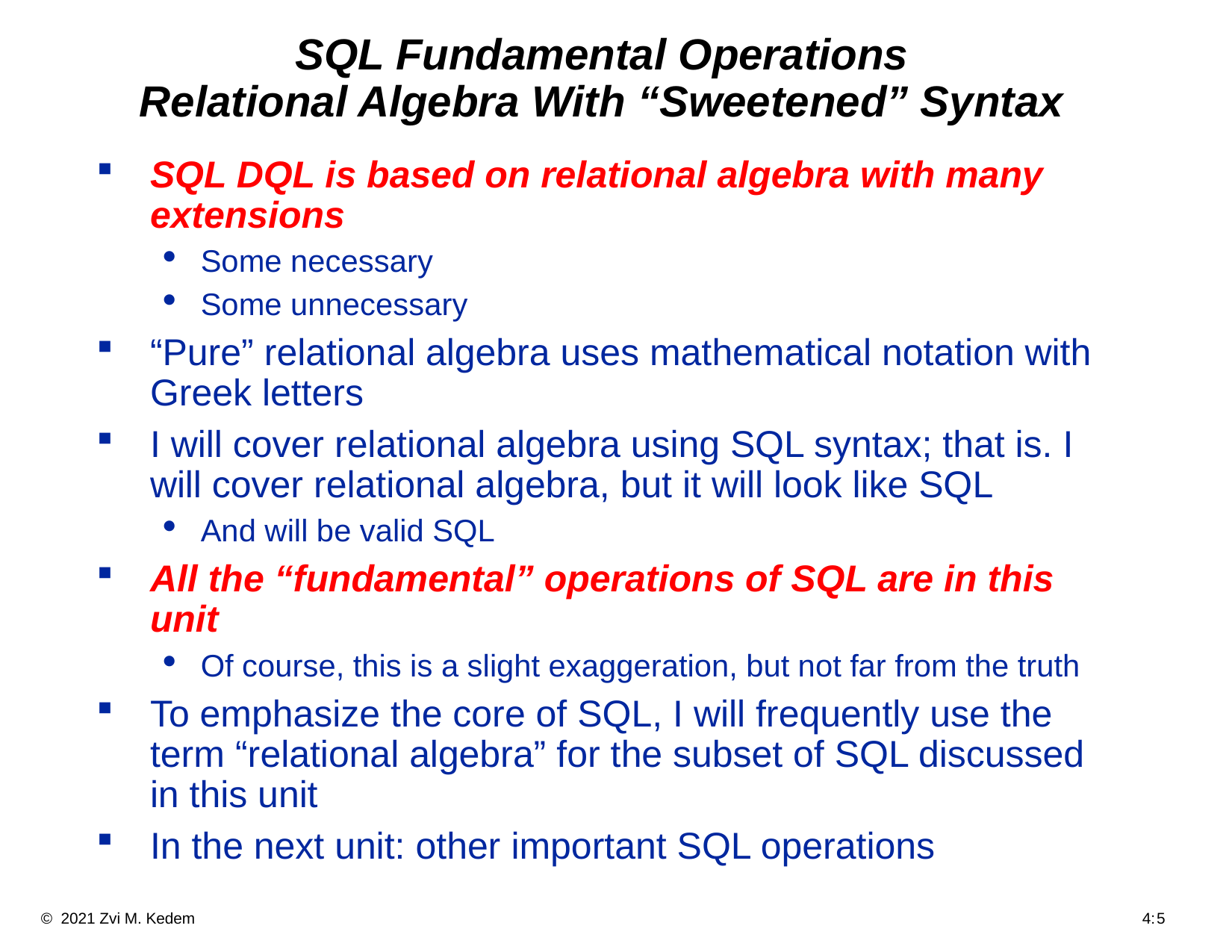

# SQL Fundamental Operations Relational Algebra With “Sweetened” Syntax
SQL DQL is based on relational algebra with many extensions
Some necessary
Some unnecessary
“Pure” relational algebra uses mathematical notation with Greek letters
I will cover relational algebra using SQL syntax; that is. I will cover relational algebra, but it will look like SQL
And will be valid SQL
All the “fundamental” operations of SQL are in this unit
Of course, this is a slight exaggeration, but not far from the truth
To emphasize the core of SQL, I will frequently use the term “relational algebra” for the subset of SQL discussed in this unit
In the next unit: other important SQL operations